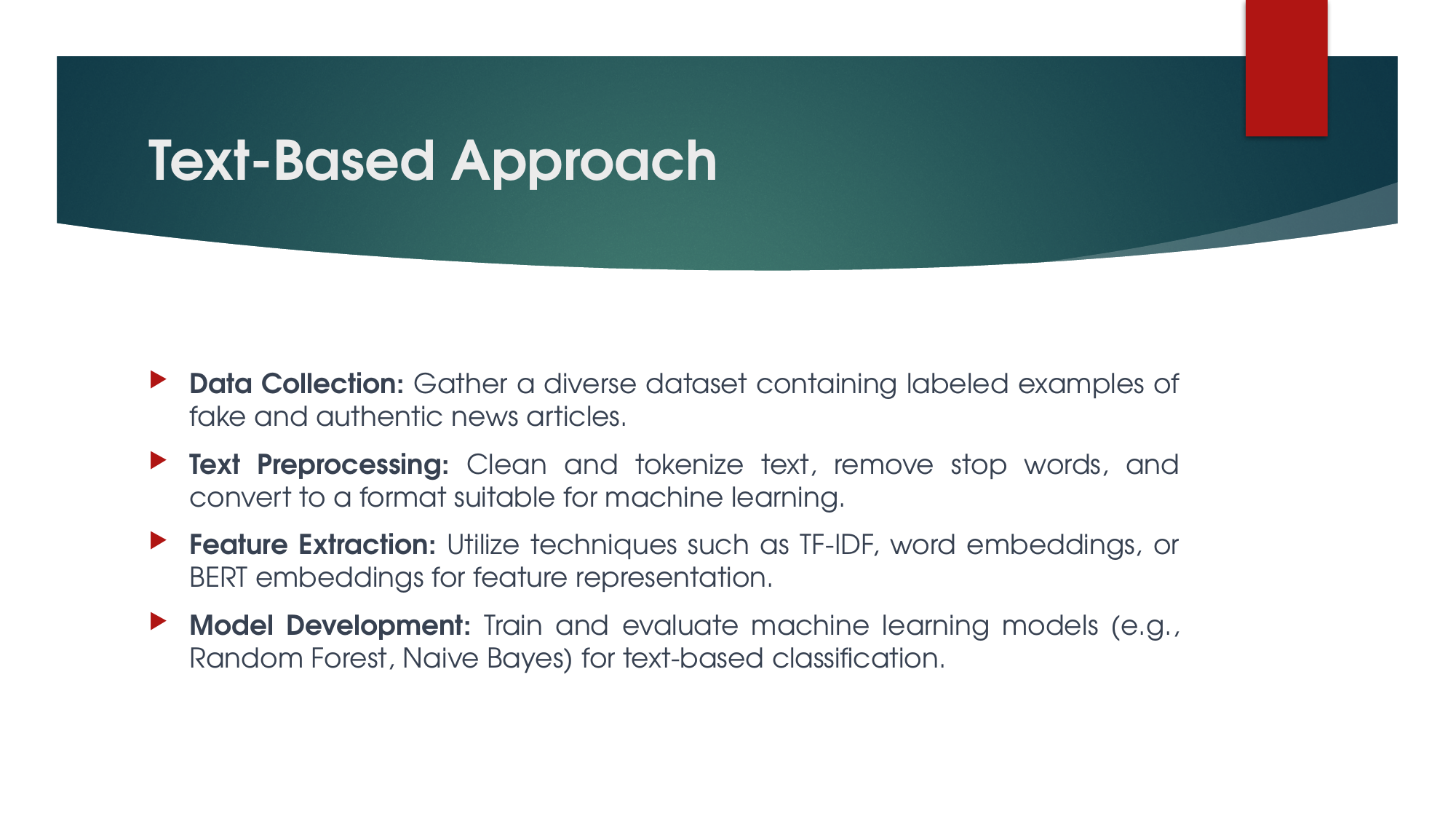

# Text-Based Approach
Data Collection: Gather a diverse dataset containing labeled examples of fake and authentic news articles.
Text Preprocessing: Clean and tokenize text, remove stop words, and convert to a format suitable for machine learning.
Feature Extraction: Utilize techniques such as TF-IDF, word embeddings, or BERT embeddings for feature representation.
Model Development: Train and evaluate machine learning models (e.g., Random Forest, Naive Bayes) for text-based classification.